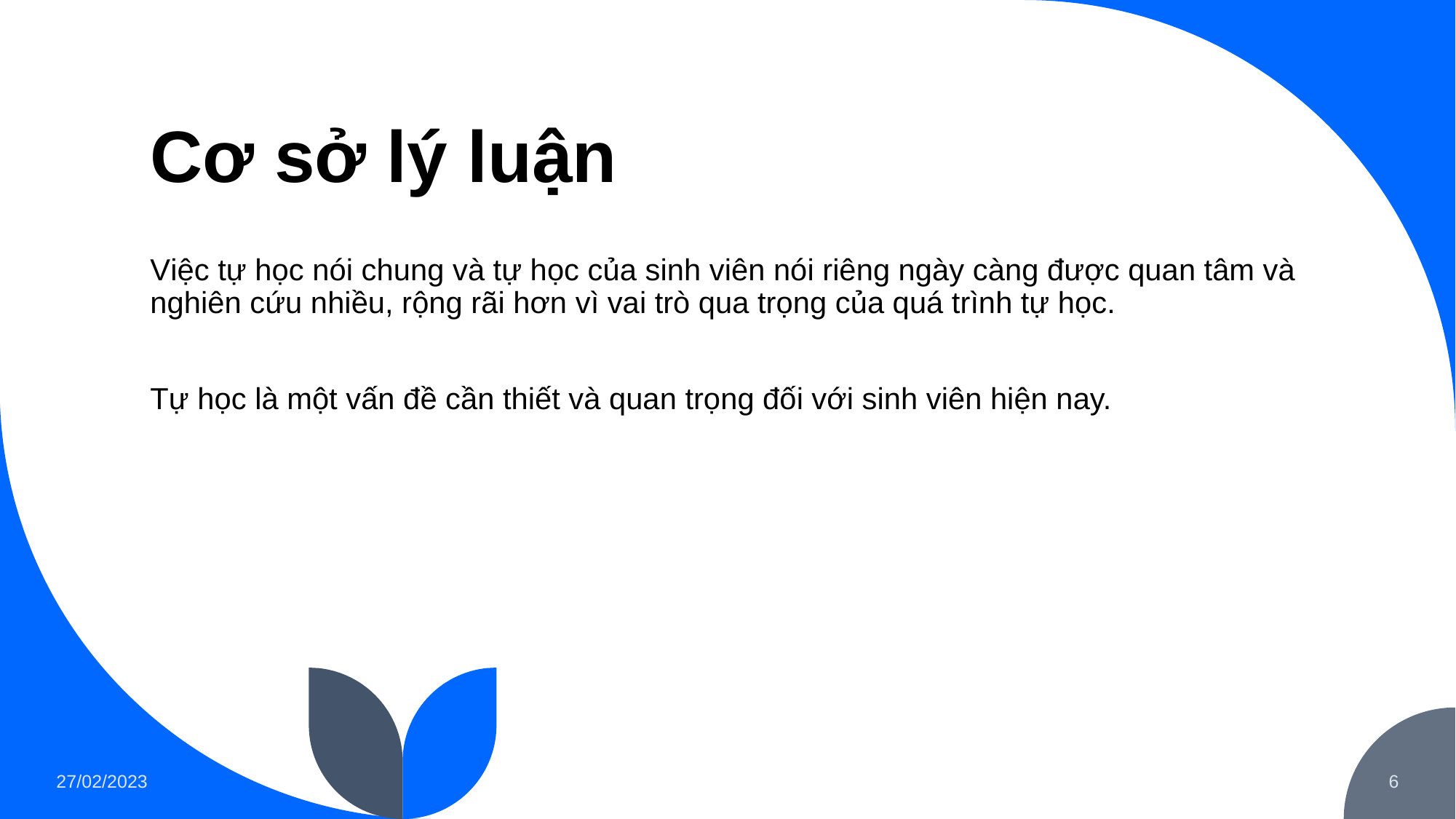

# Cơ sở lý luận
Việc tự học nói chung và tự học của sinh viên nói riêng ngày càng được quan tâm và nghiên cứu nhiều, rộng rãi hơn vì vai trò qua trọng của quá trình tự học.

Tự học là một vấn đề cần thiết và quan trọng đối với sinh viên hiện nay.
27/02/2023
6